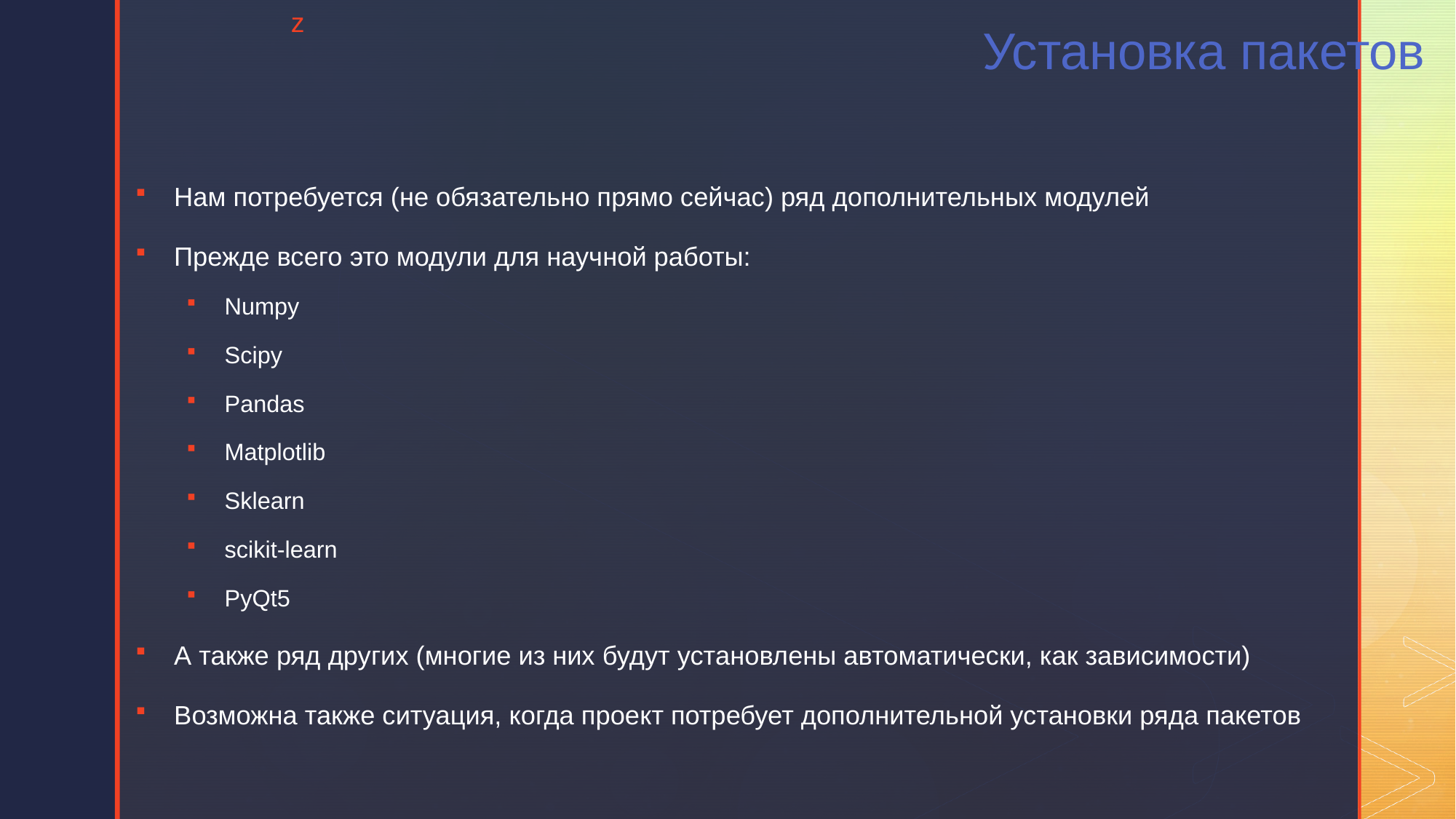

# Установка пакетов
Нам потребуется (не обязательно прямо сейчас) ряд дополнительных модулей
Прежде всего это модули для научной работы:
Numpy
Scipy
Pandas
Matplotlib
Sklearn
scikit-learn
PyQt5
А также ряд других (многие из них будут установлены автоматически, как зависимости)
Возможна также ситуация, когда проект потребует дополнительной установки ряда пакетов